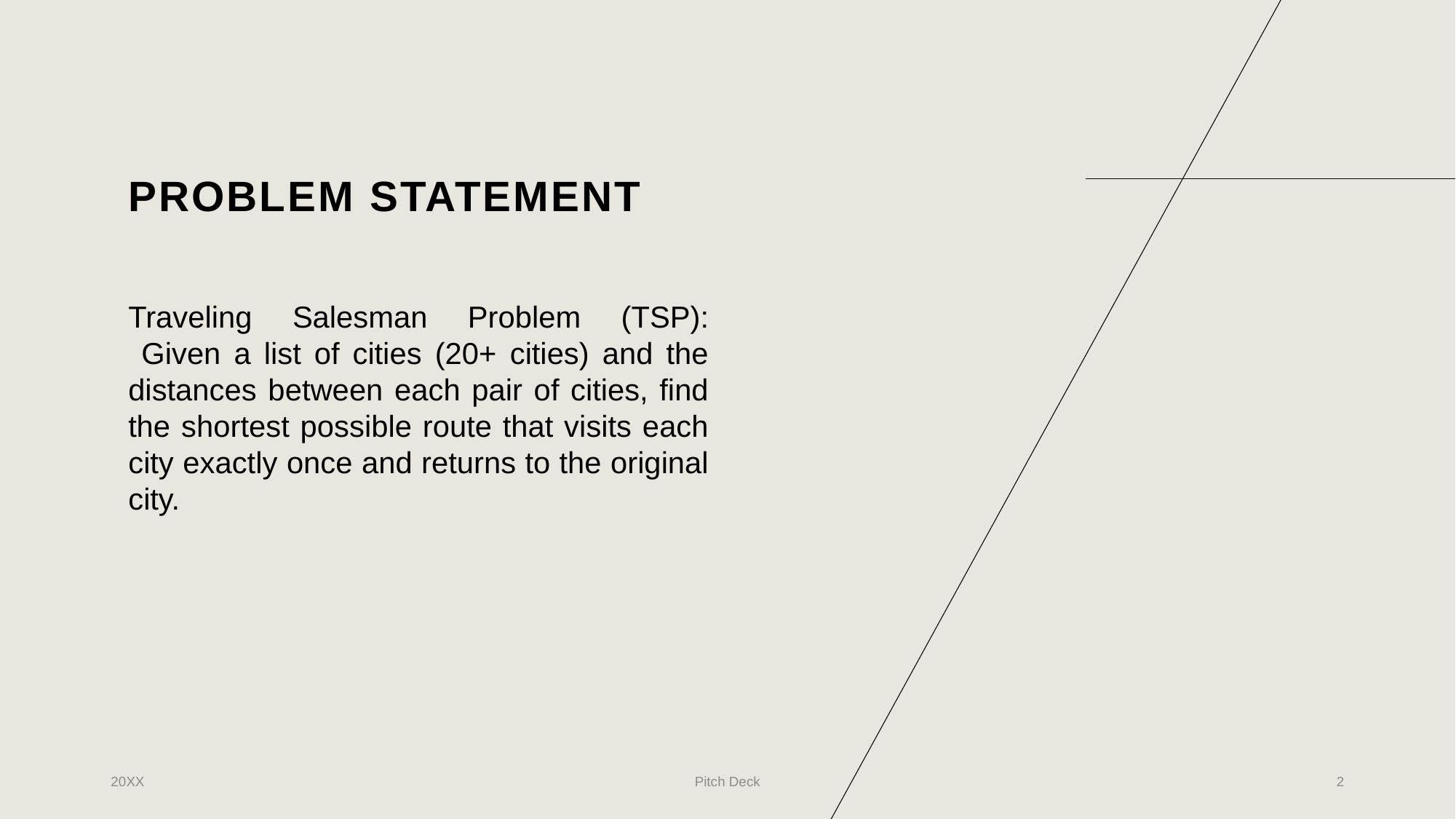

# PRoblem Statement
Traveling Salesman Problem (TSP):
 Given a list of cities (20+ cities) and the distances between each pair of cities, find the shortest possible route that visits each city exactly once and returns to the original city.

20XX
Pitch Deck
2